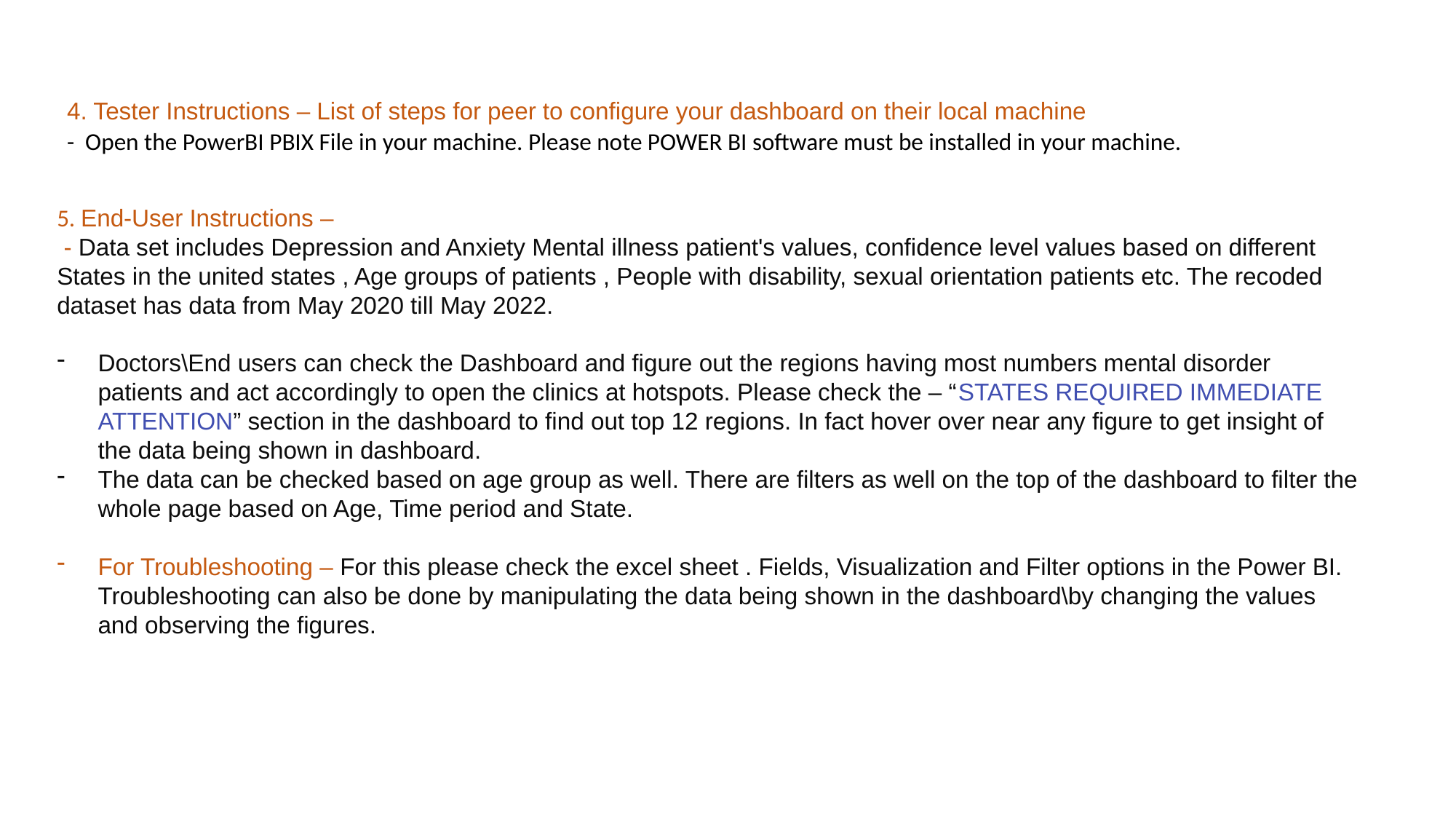

# 4. Tester Instructions – List of steps for peer to configure your dashboard on their local machine
-  Open the PowerBI PBIX File in your machine. Please note POWER BI software must be installed in your machine.

5. End-User Instructions –
 - Data set includes Depression and Anxiety Mental illness patient's values, confidence level values based on different States in the united states , Age groups of patients , People with disability, sexual orientation patients etc. The recoded dataset has data from May 2020 till May 2022.

Doctors\End users can check the Dashboard and figure out the regions having most numbers mental disorder patients and act accordingly to open the clinics at hotspots. Please check the – “STATES REQUIRED IMMEDIATE ATTENTION” section in the dashboard to find out top 12 regions. In fact hover over near any figure to get insight of the data being shown in dashboard.
The data can be checked based on age group as well. There are filters as well on the top of the dashboard to filter the whole page based on Age, Time period and State.

For Troubleshooting – For this please check the excel sheet . Fields, Visualization and Filter options in the Power BI. Troubleshooting can also be done by manipulating the data being shown in the dashboard\by changing the values and observing the figures.